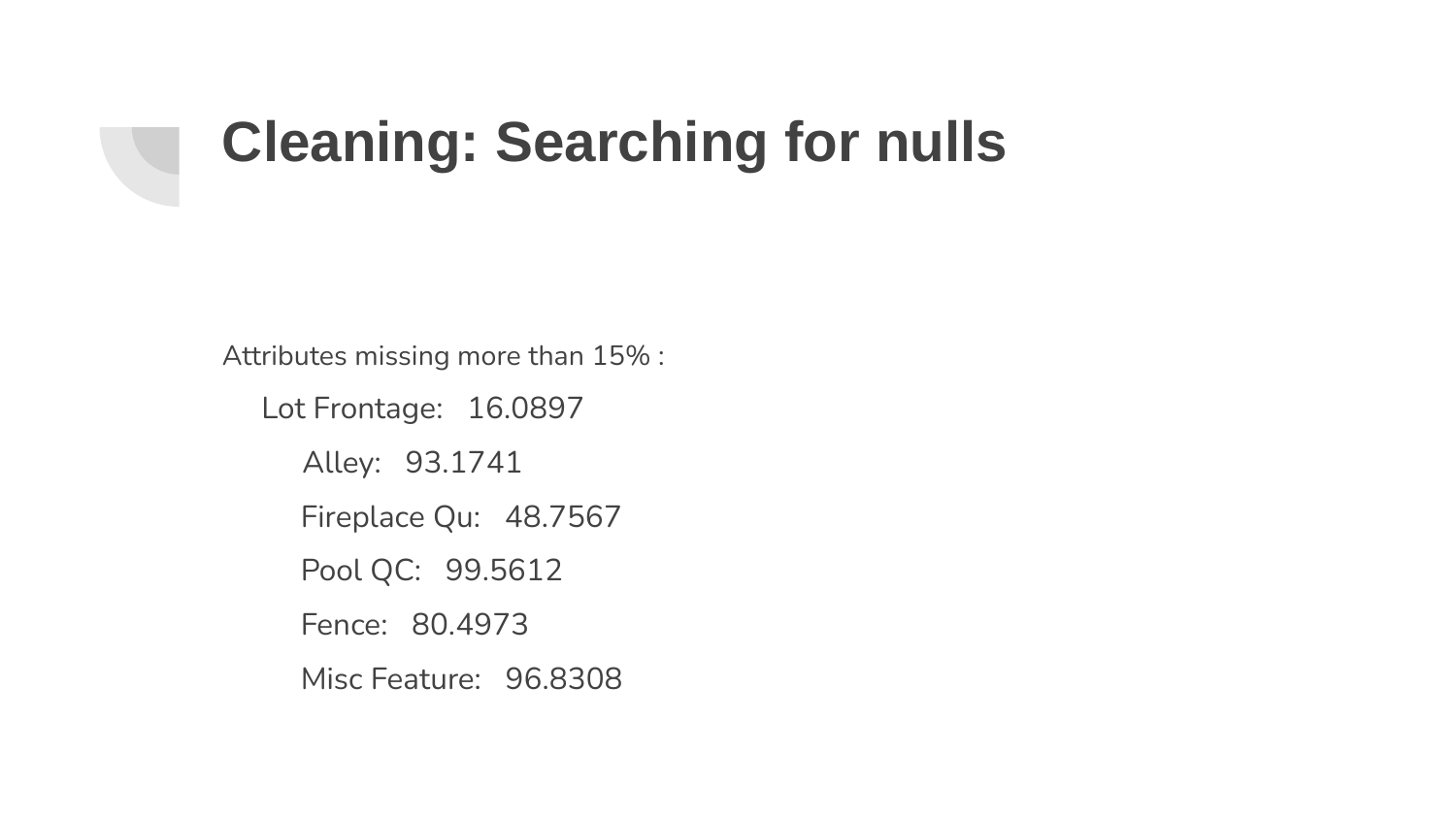

# Cleaning: Searching for nulls
Attributes missing more than 15% :
	Lot Frontage:   16.0897
          Alley:   93.1741
Fireplace Qu:   48.7567
Pool QC:   99.5612
Fence:   80.4973
Misc Feature:   96.8308